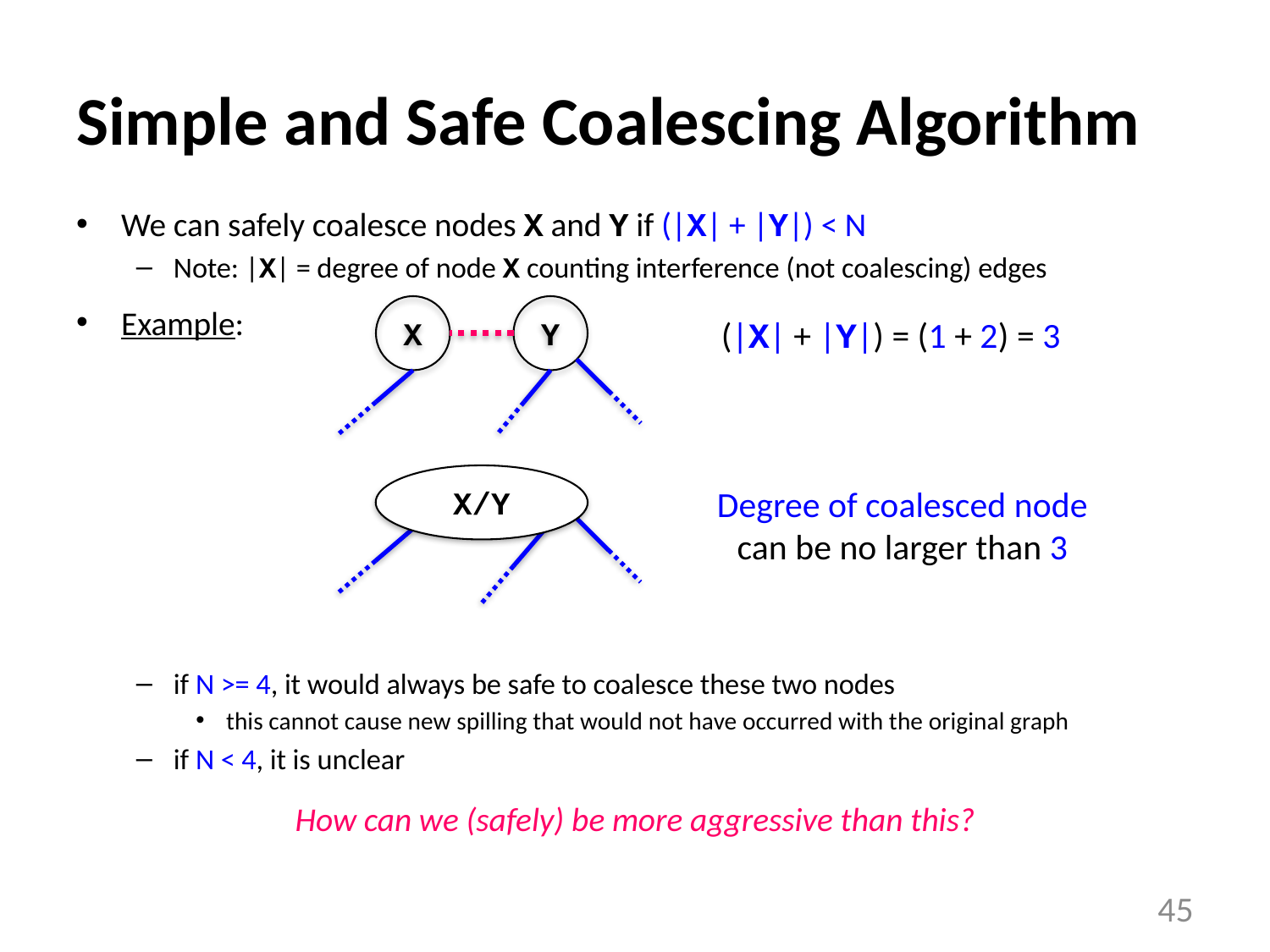

# Simple and Safe Coalescing Algorithm
We can safely coalesce nodes X and Y if (|X| + |Y|) < N
Note: |X| = degree of node X counting interference (not coalescing) edges

Example:

if N >= 4, it would always be safe to coalesce these two nodes
this cannot cause new spilling that would not have occurred with the original graph
if N < 4, it is unclear

How can we (safely) be more aggressive than this?
X
Y
(|X| + |Y|) = (1 + 2) = 3
X/Y
Degree of coalesced node can be no larger than 3
45